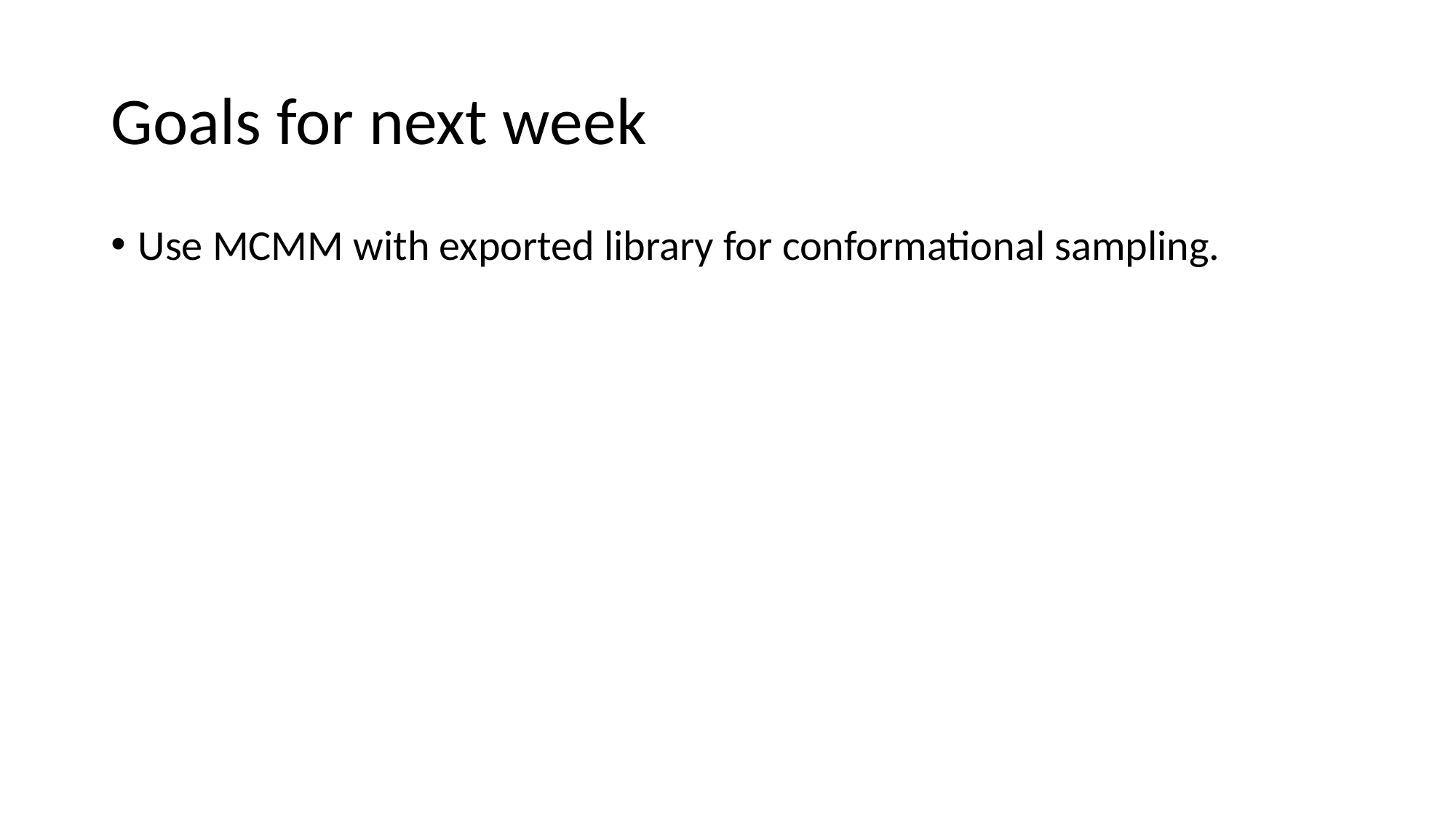

# Goals for next week
Use MCMM with exported library for conformational sampling.